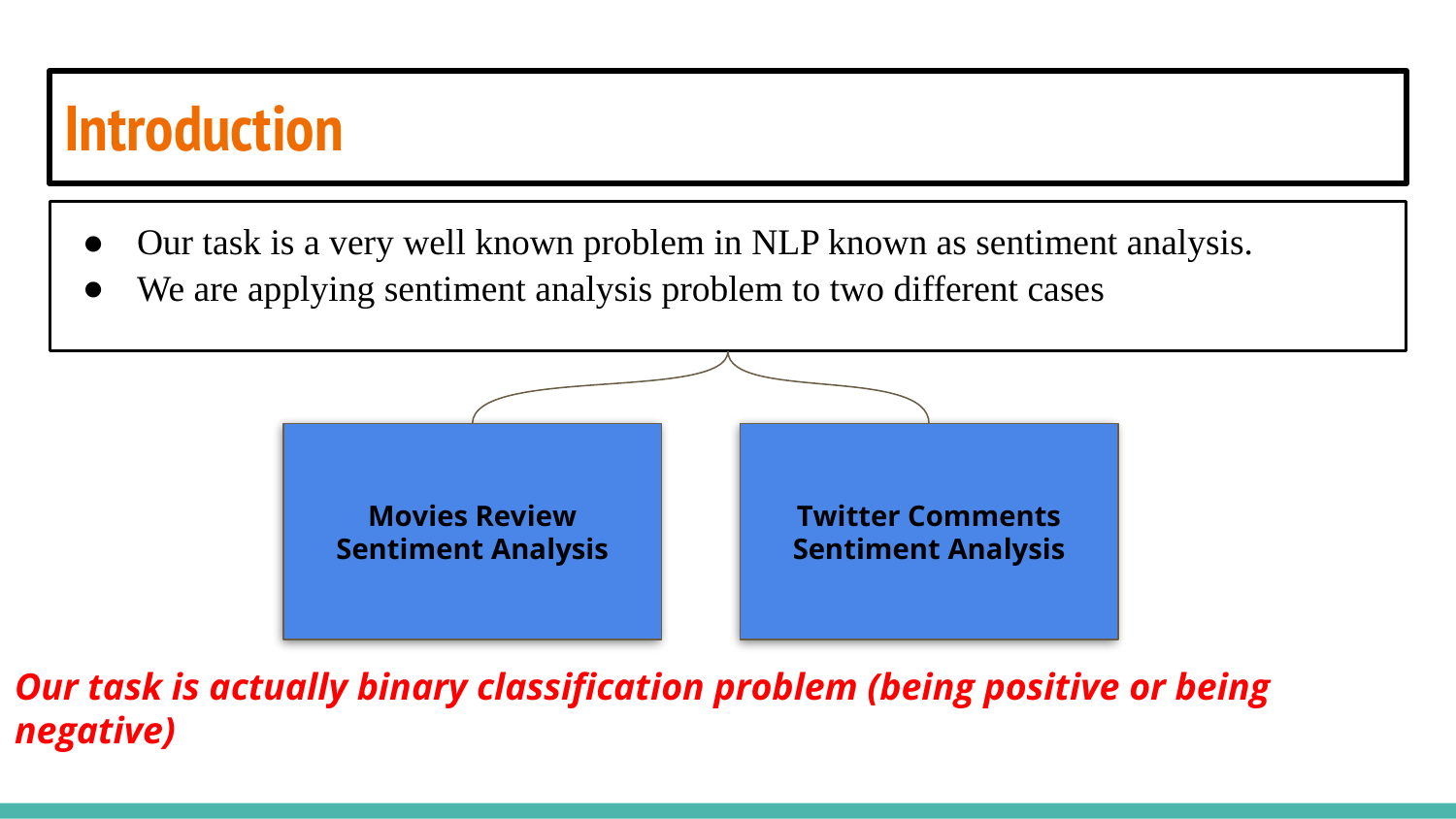

# Introduction
Our task is a very well known problem in NLP known as sentiment analysis.
We are applying sentiment analysis problem to two different cases
Movies Review Sentiment Analysis
Twitter Comments Sentiment Analysis
Our task is actually binary classification problem (being positive or being negative)